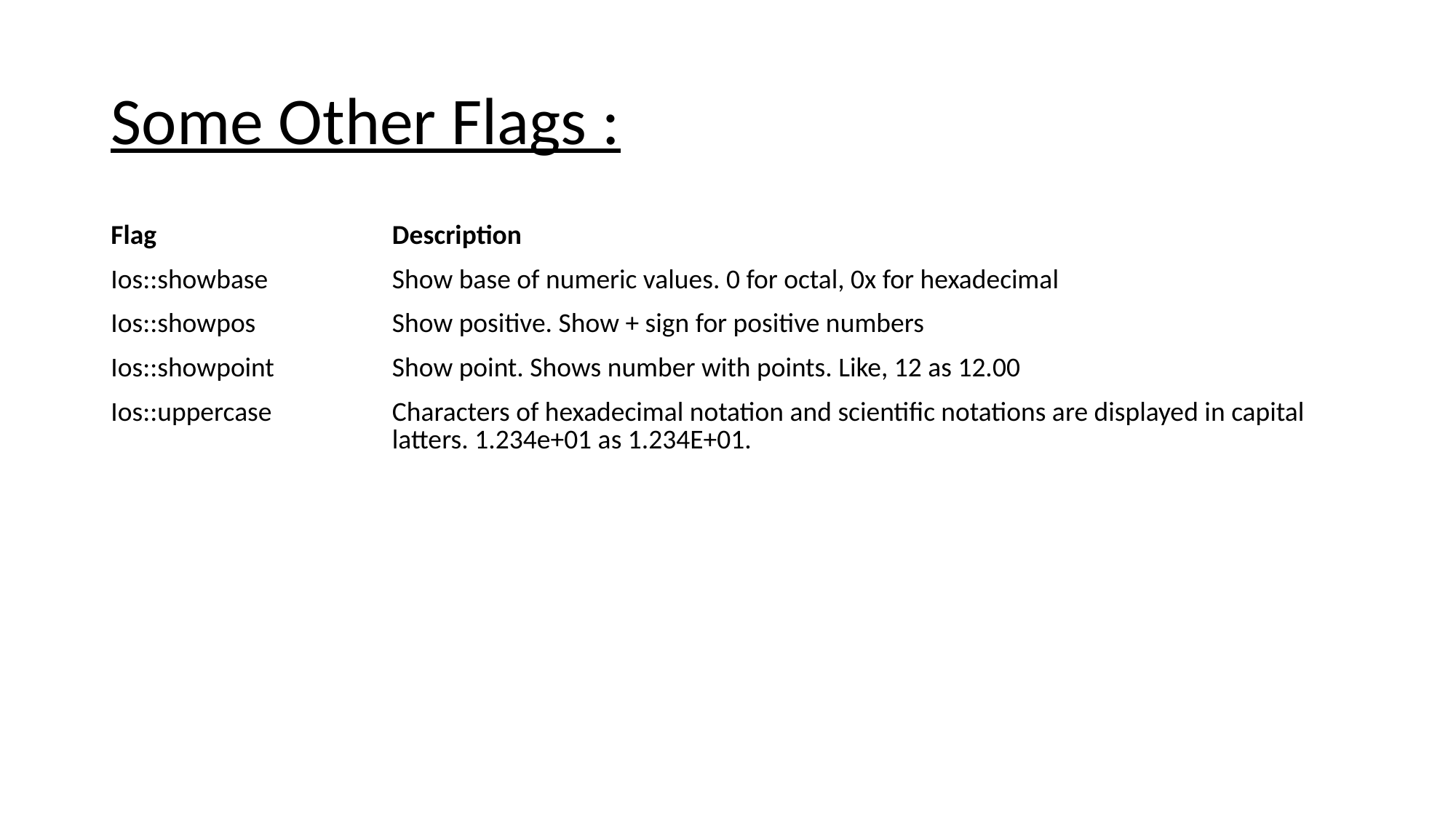

# Some Other Flags :
| Flag | Description |
| --- | --- |
| Ios::showbase | Show base of numeric values. 0 for octal, 0x for hexadecimal |
| Ios::showpos | Show positive. Show + sign for positive numbers |
| Ios::showpoint | Show point. Shows number with points. Like, 12 as 12.00 |
| Ios::uppercase | Characters of hexadecimal notation and scientific notations are displayed in capital latters. 1.234e+01 as 1.234E+01. |